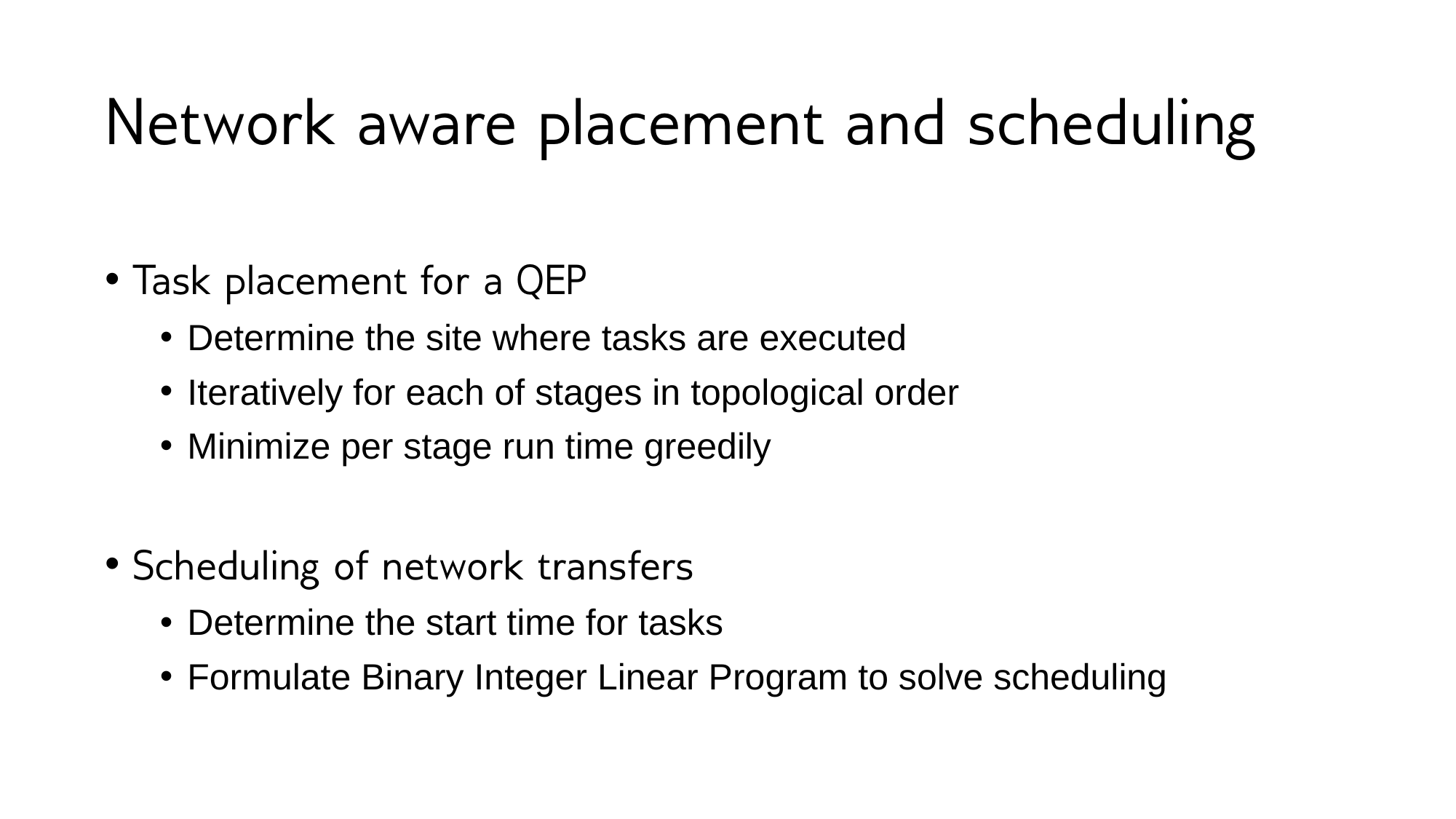

# Network aware placement and scheduling
Task placement for a QEP
Determine the site where tasks are executed
Iteratively for each of stages in topological order
Minimize per stage run time greedily

Scheduling of network transfers
Determine the start time for tasks
Formulate Binary Integer Linear Program to solve scheduling